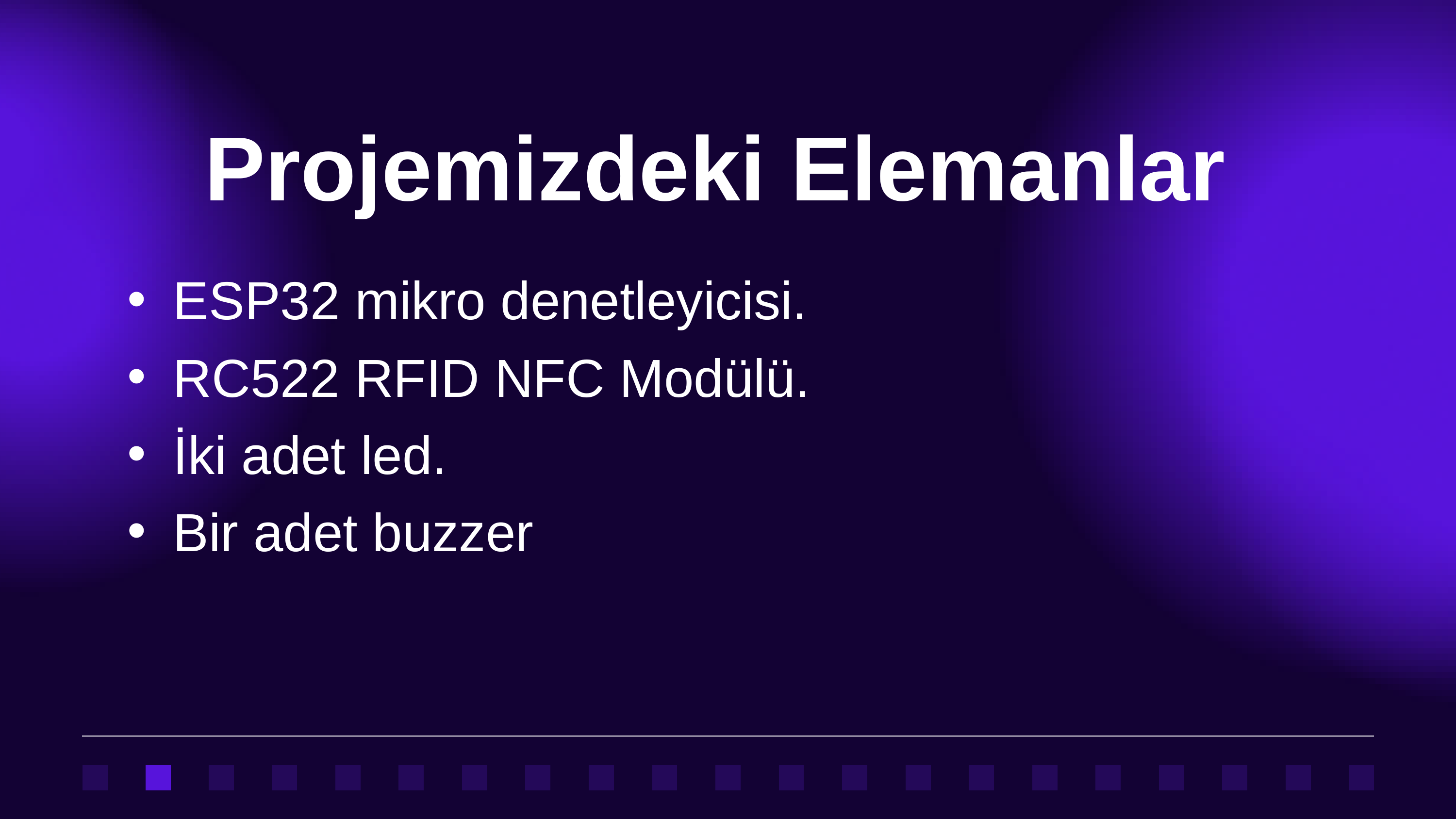

Projemizdeki Elemanlar
ESP32 mikro denetleyicisi.
RC522 RFID NFC Modülü.
İki adet led.
Bir adet buzzer